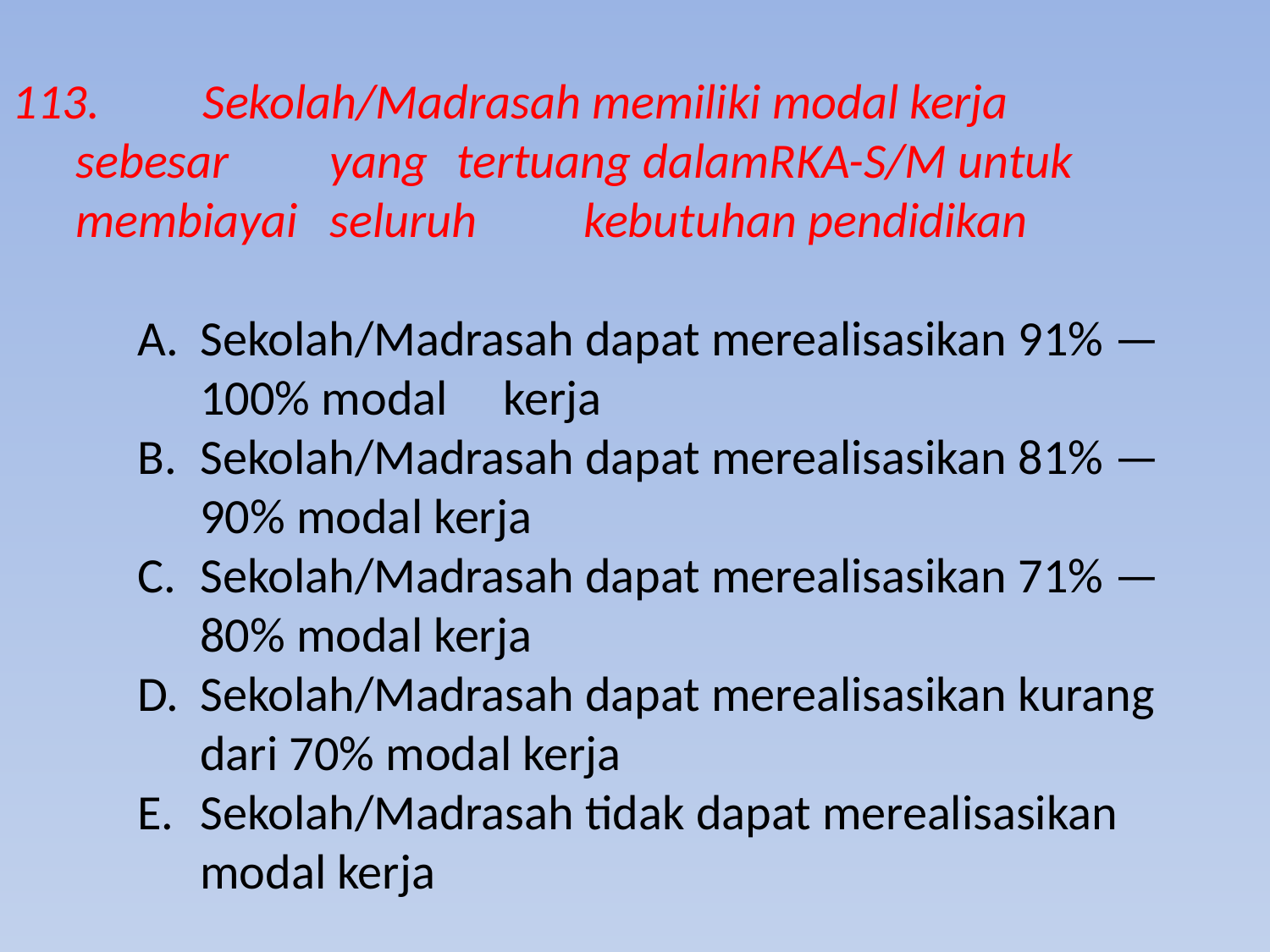

113.	Sekolah/Madrasah memiliki modal kerja sebesar 	yang 	tertuang dalamRKA-S/M untuk membiayai 	seluruh 	kebutuhan pendidikan

A. 	Sekolah/Madrasah dapat merealisasikan 91% — 100% modal     kerja
B. 	Sekolah/Madrasah dapat merealisasikan 81% — 90% modal kerja
C. 	Sekolah/Madrasah dapat merealisasikan 71% — 80% modal kerja
D. 	Sekolah/Madrasah dapat merealisasikan kurang dari 70% modal kerja
E. 	Sekolah/Madrasah tidak dapat merealisasikan modal kerja